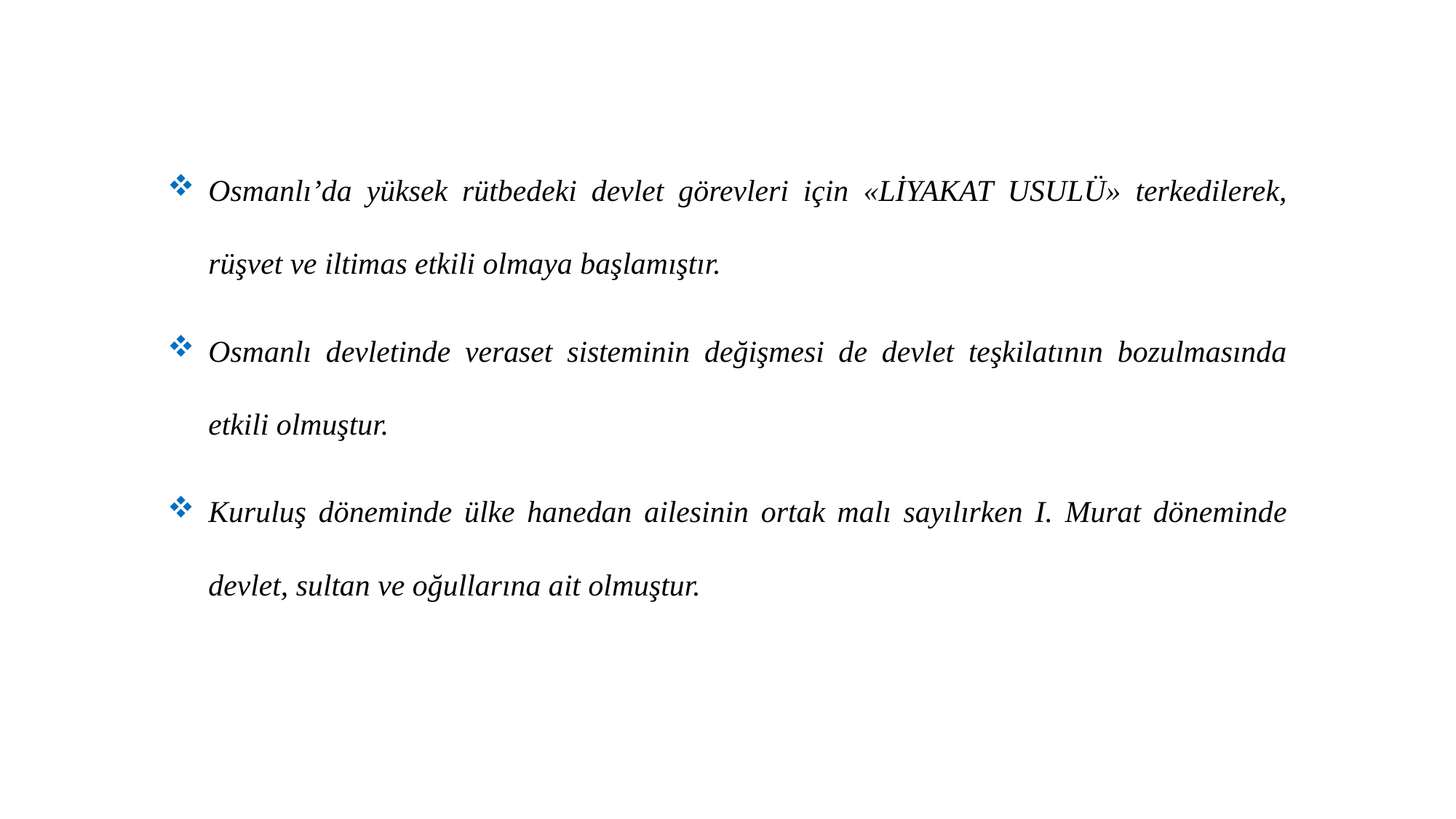

Osmanlı’da yüksek rütbedeki devlet görevleri için «LİYAKAT USULÜ» terkedilerek, rüşvet ve iltimas etkili olmaya başlamıştır.
Osmanlı devletinde veraset sisteminin değişmesi de devlet teşkilatının bozulmasında etkili olmuştur.
Kuruluş döneminde ülke hanedan ailesinin ortak malı sayılırken I. Murat döneminde devlet, sultan ve oğullarına ait olmuştur.